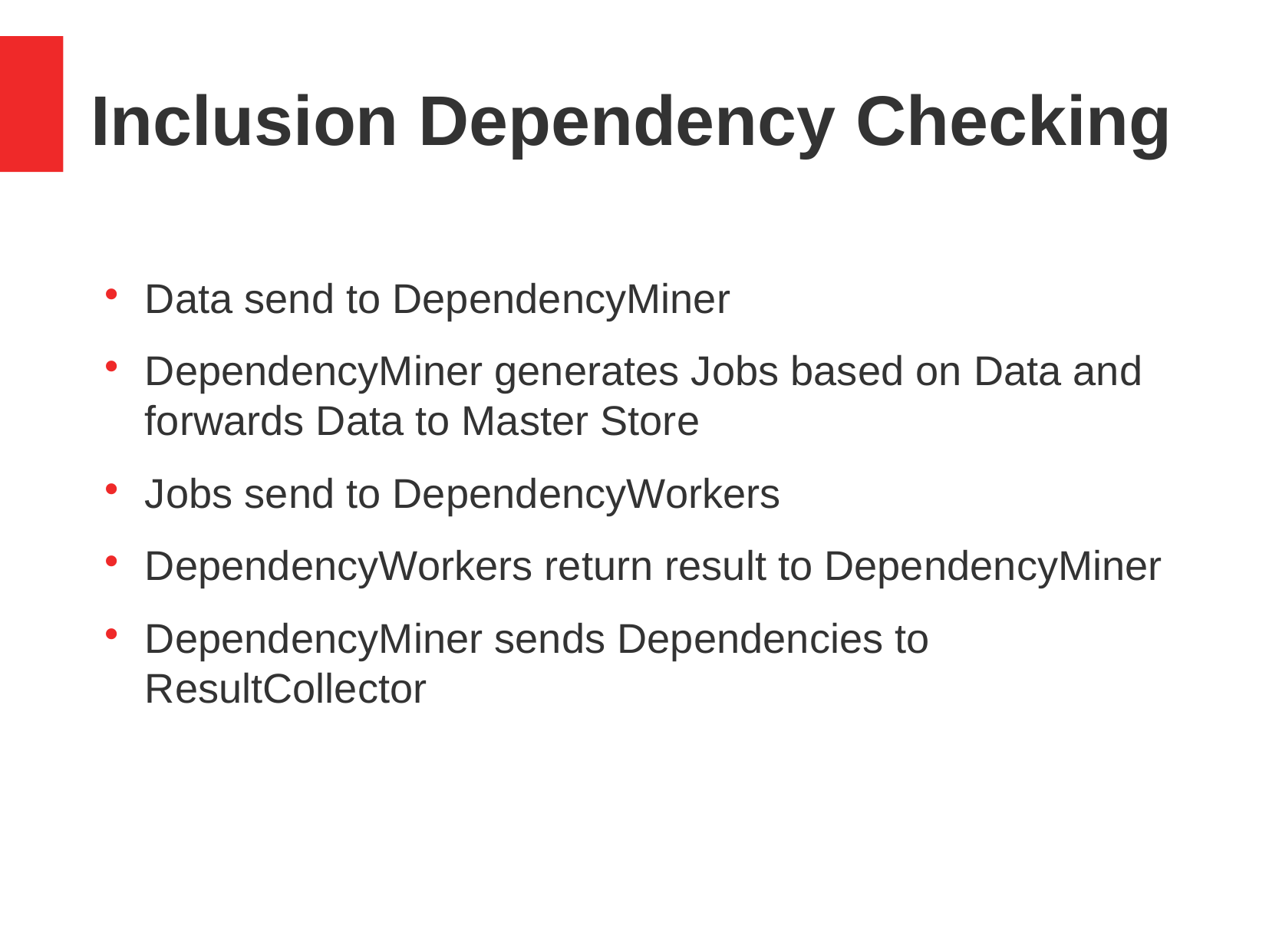

Inclusion Dependency Checking
Data send to DependencyMiner
DependencyMiner generates Jobs based on Data and forwards Data to Master Store
Jobs send to DependencyWorkers
DependencyWorkers return result to DependencyMiner
DependencyMiner sends Dependencies to ResultCollector